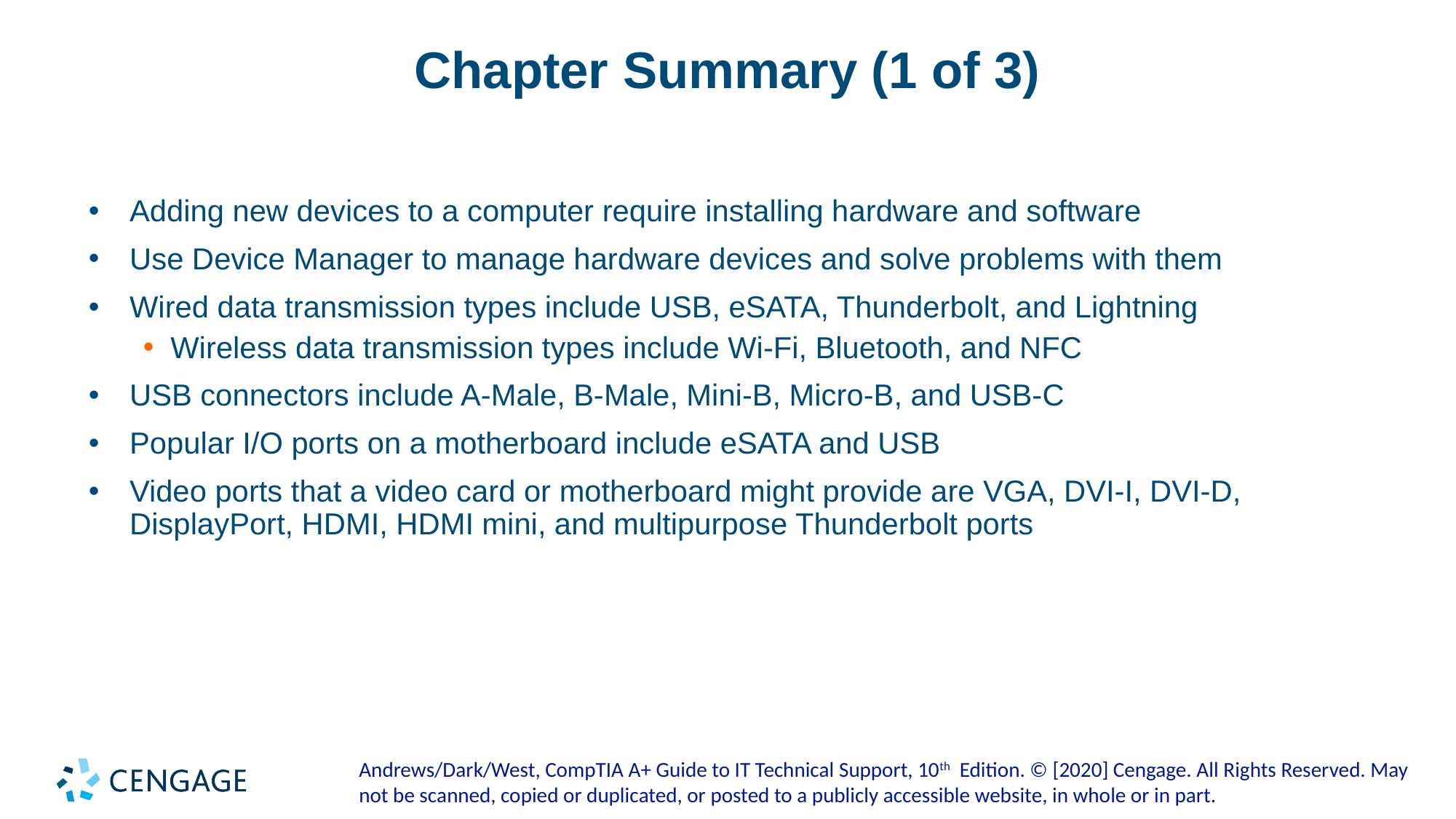

# Chapter Summary (1 of 3)
Adding new devices to a computer require installing hardware and software
Use Device Manager to manage hardware devices and solve problems with them
Wired data transmission types include USB, eSATA, Thunderbolt, and Lightning
Wireless data transmission types include Wi-Fi, Bluetooth, and NFC
USB connectors include A-Male, B-Male, Mini-B, Micro-B, and USB-C
Popular I/O ports on a motherboard include eSATA and USB
Video ports that a video card or motherboard might provide are VGA, DVI-I, DVI-D, DisplayPort, HDMI, HDMI mini, and multipurpose Thunderbolt ports